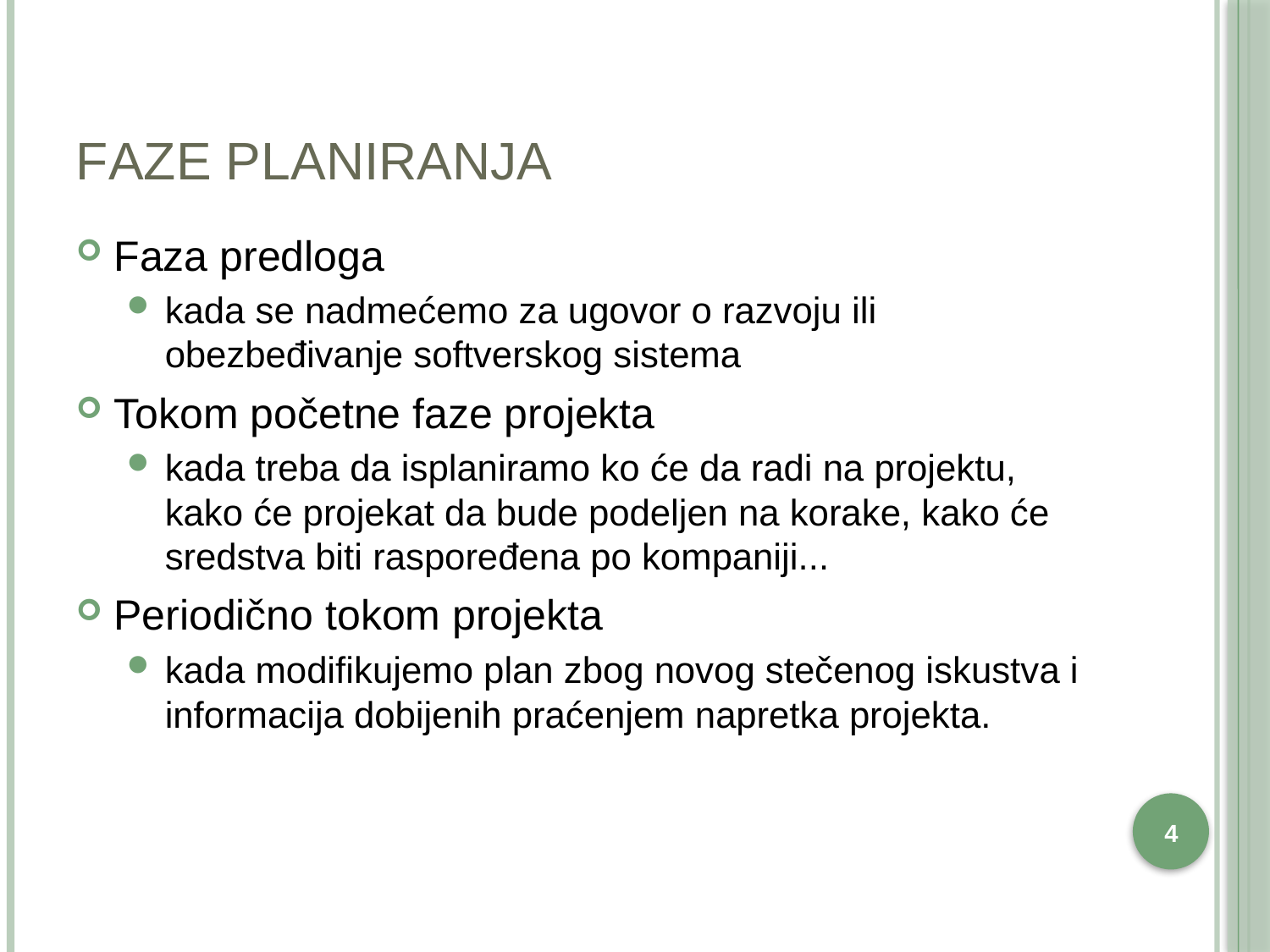

# Faze planiranja
Faza predloga
kada se nadmećemo za ugovor o razvoju ili obezbeđivanje softverskog sistema
Tokom početne faze projekta
kada treba da isplaniramo ko će da radi na projektu, kako će projekat da bude podeljen na korake, kako će sredstva biti raspoređena po kompaniji...
Periodično tokom projekta
kada modifikujemo plan zbog novog stečenog iskustva i informacija dobijenih praćenjem napretka projekta.
4